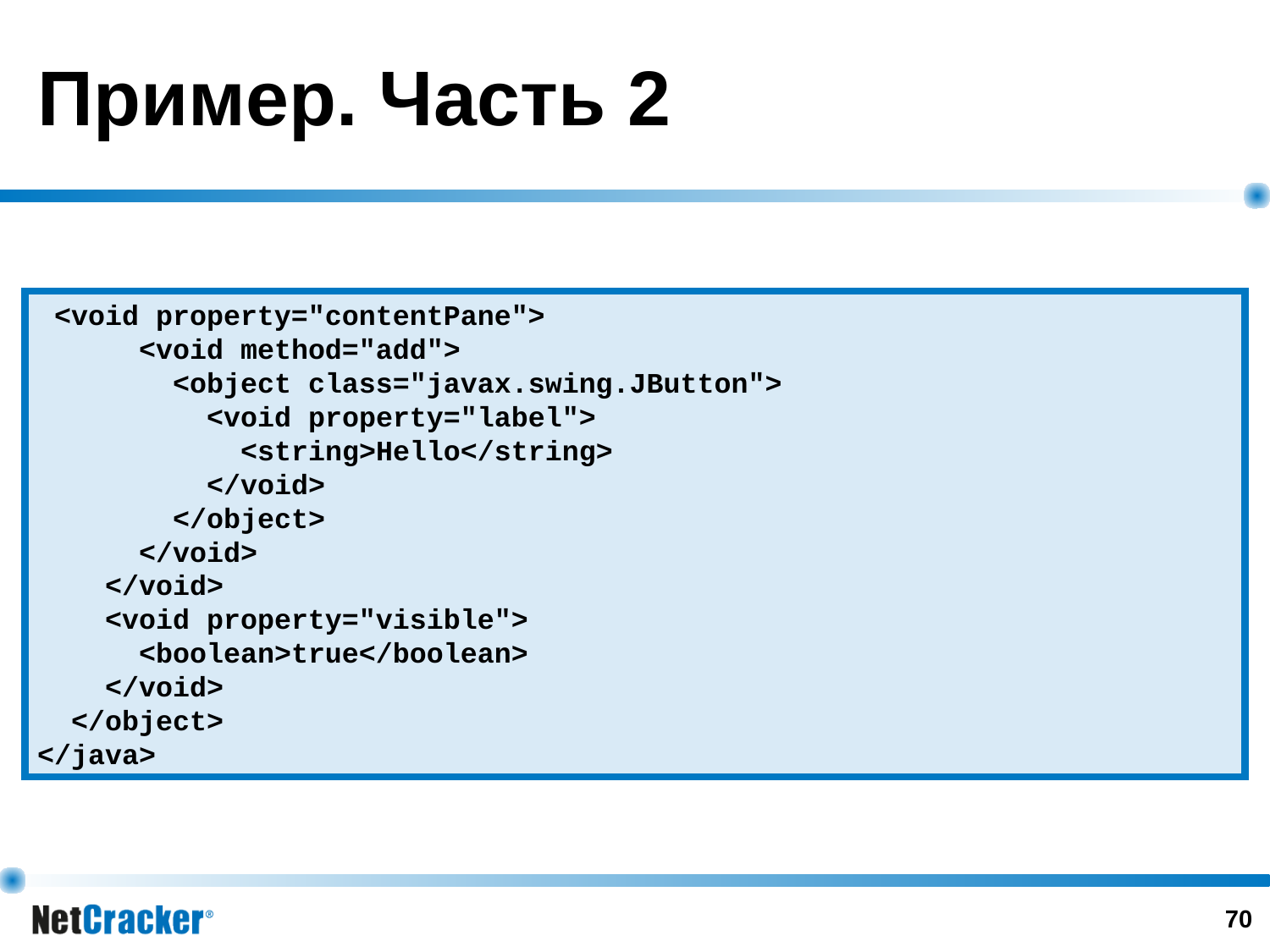

# Пример. Часть 2
 <void property="contentPane">
      <void method="add">
        <object class="javax.swing.JButton">
          <void property="label">
            <string>Hello</string>
          </void>
        </object>
      </void>
    </void>
    <void property="visible">
      <boolean>true</boolean>
    </void>
  </object>
</java>
70